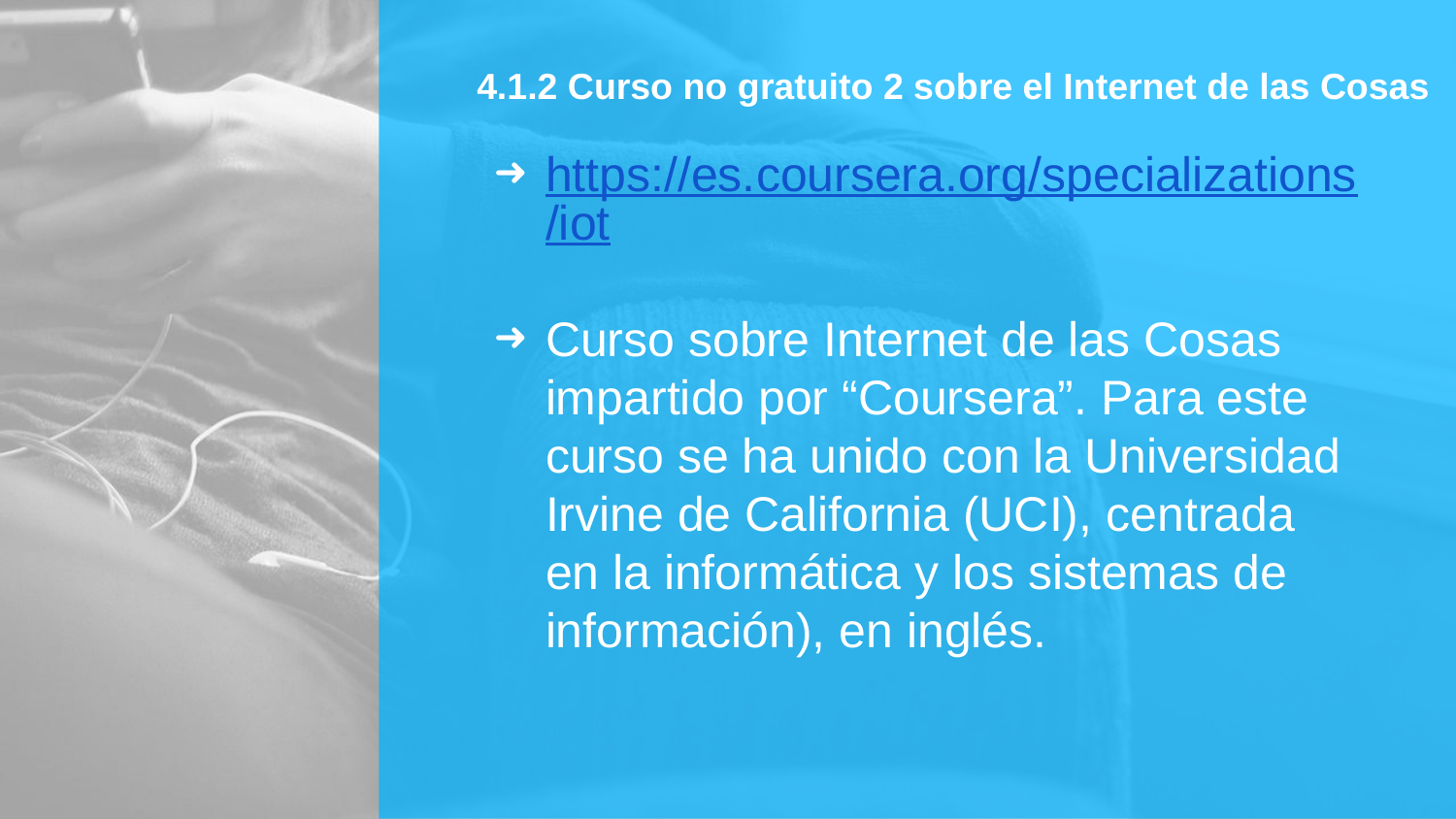

# 4.1.2 Curso no gratuito 2 sobre el Internet de las Cosas
https://es.coursera.org/specializations/iot

Curso sobre Internet de las Cosas impartido por “Coursera”. Para este curso se ha unido con la Universidad Irvine de California (UCI), centrada en la informática y los sistemas de información), en inglés.